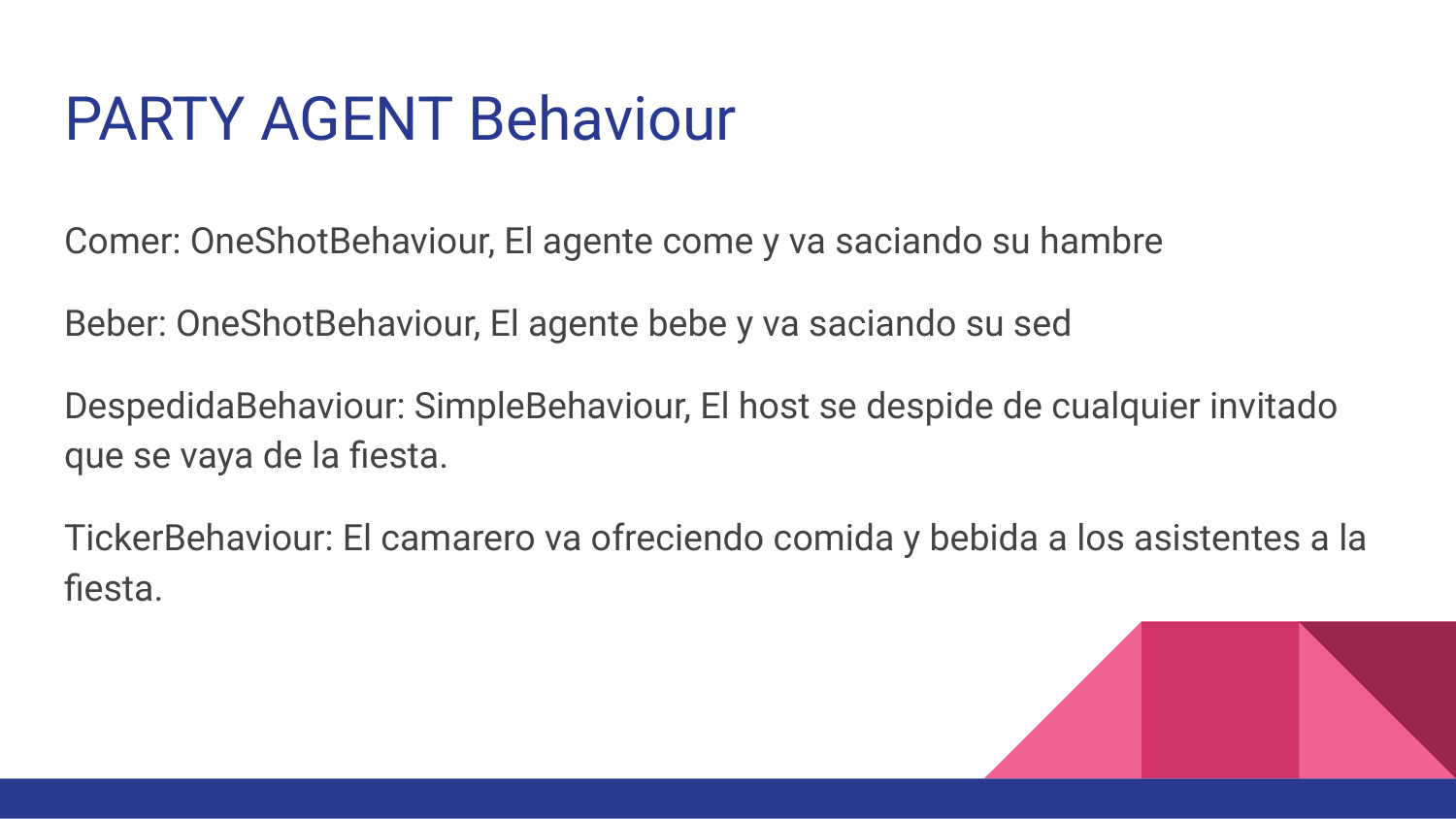

# PARTY AGENT Behaviour
Comer: OneShotBehaviour, El agente come y va saciando su hambre
Beber: OneShotBehaviour, El agente bebe y va saciando su sed
DespedidaBehaviour: SimpleBehaviour, El host se despide de cualquier invitado que se vaya de la fiesta.
TickerBehaviour: El camarero va ofreciendo comida y bebida a los asistentes a la fiesta.